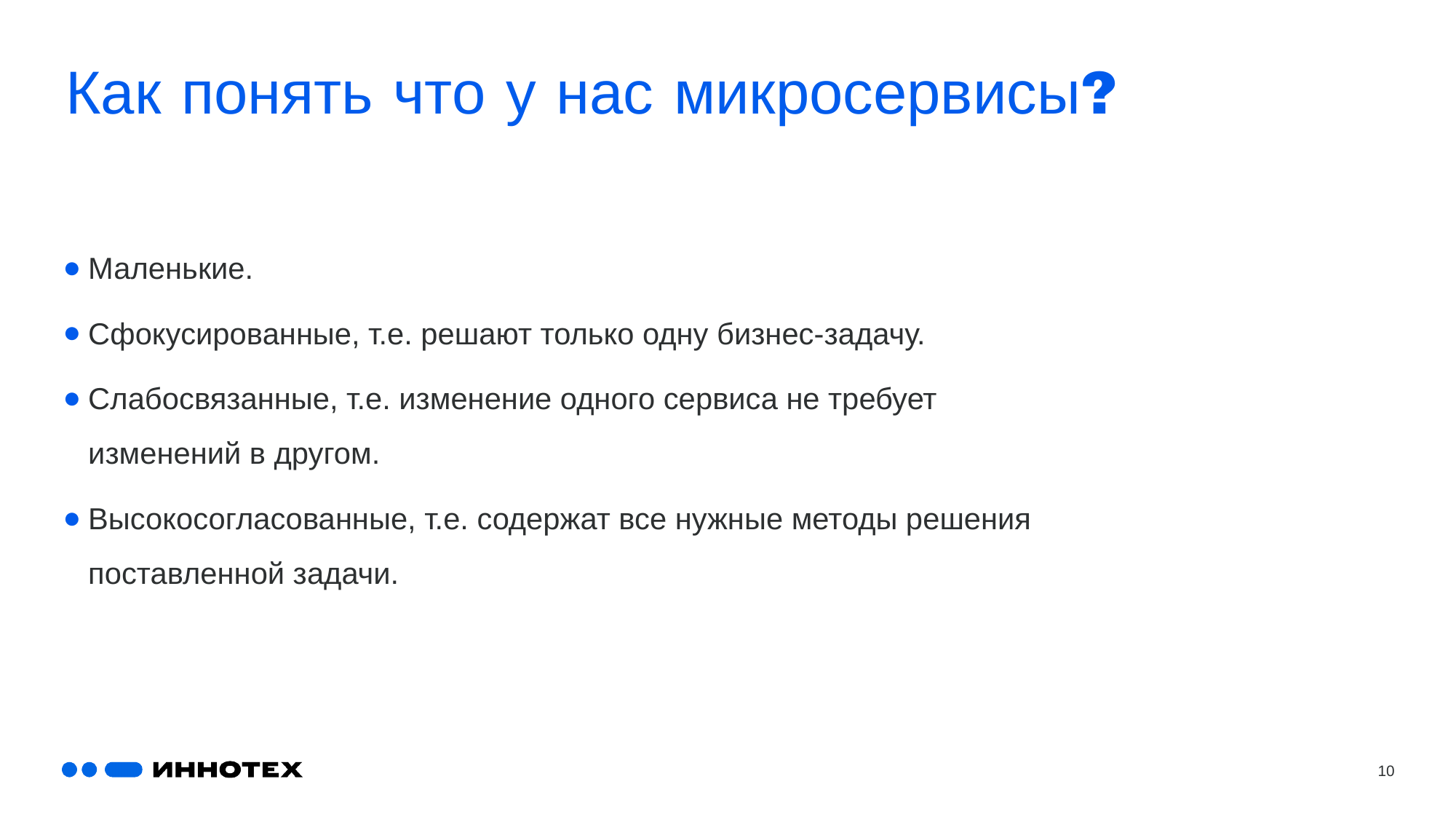

# Как понять что у нас микросервисы?
Маленькие.
Сфокусированные, т.е. решают только одну бизнес-задачу.
Слабосвязанные, т.е. изменение одного сервиса не требует изменений в другом.
Высокосогласованные, т.е. содержат все нужные методы решения поставленной задачи.
10